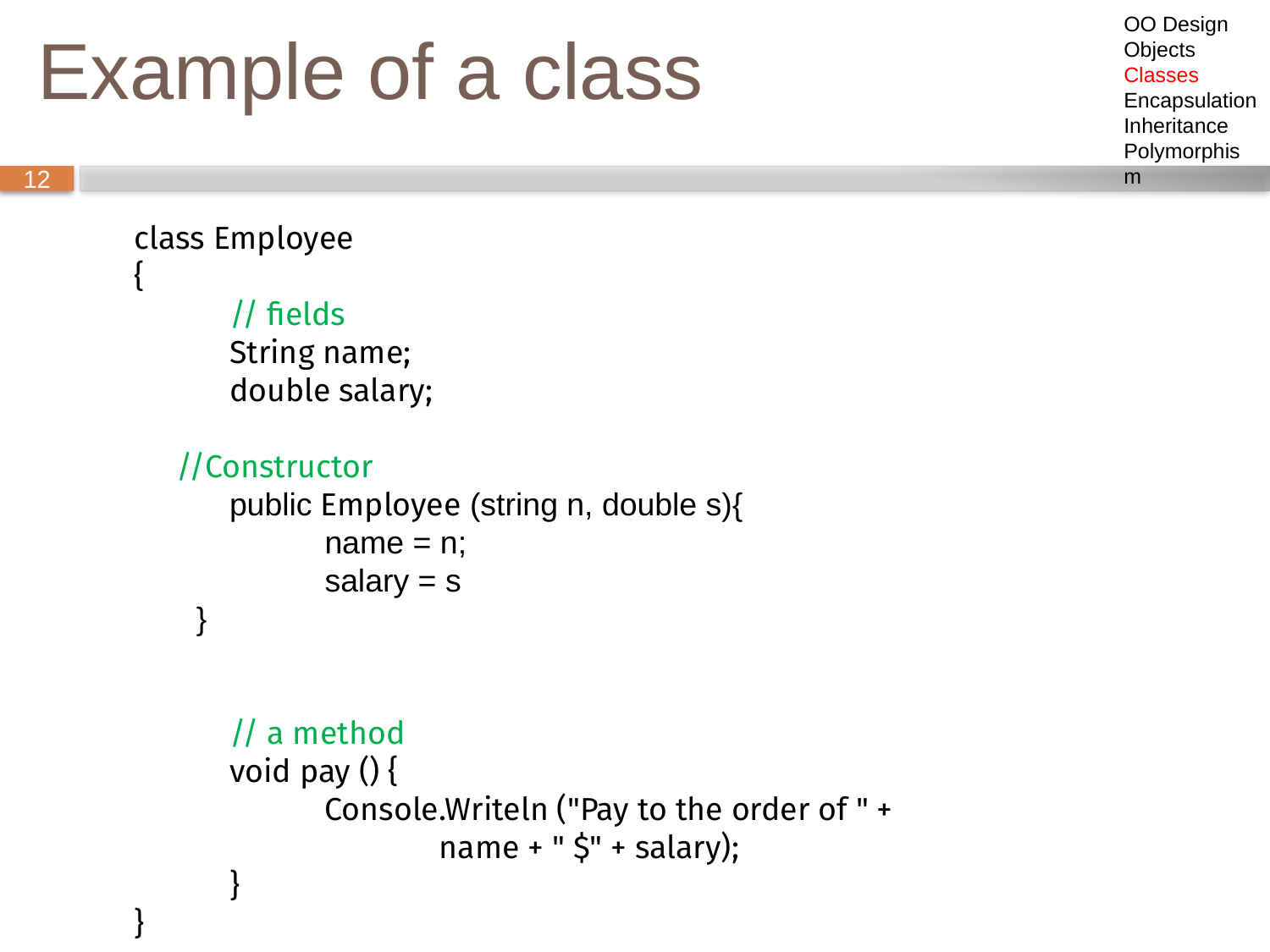

# Example of a class
OO Design
Objects
Classes
Encapsulation
Inheritance
Polymorphism
class Employee
{
   	// fields
   	String name;
   	double salary;
     //Constructor
	public Employee (string n, double s){
		name = n;
		salary = s
       }

   	// a method
   	void pay () {
     	 	Console.Writeln ("Pay to the order of " +
                                    name + " $" + salary);
   	}
}